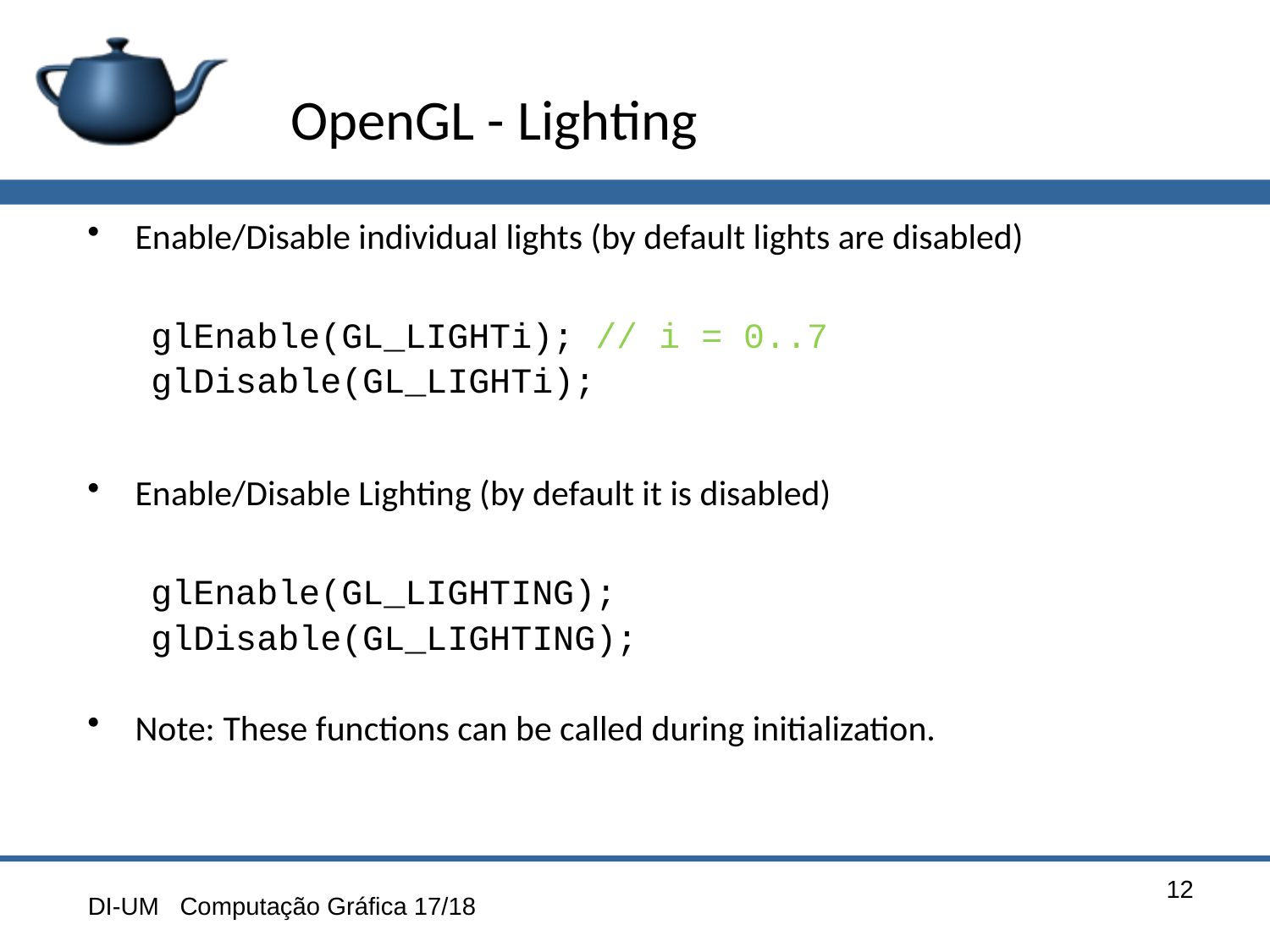

# OpenGL - Lighting
Enable/Disable individual lights (by default lights are disabled)

glEnable(GL_LIGHTi); // i = 0..7
glDisable(GL_LIGHTi);

Enable/Disable Lighting (by default it is disabled)

glEnable(GL_LIGHTING);
glDisable(GL_LIGHTING);

Note: These functions can be called during initialization.
12
DI-UM   Computação Gráfica 17/18